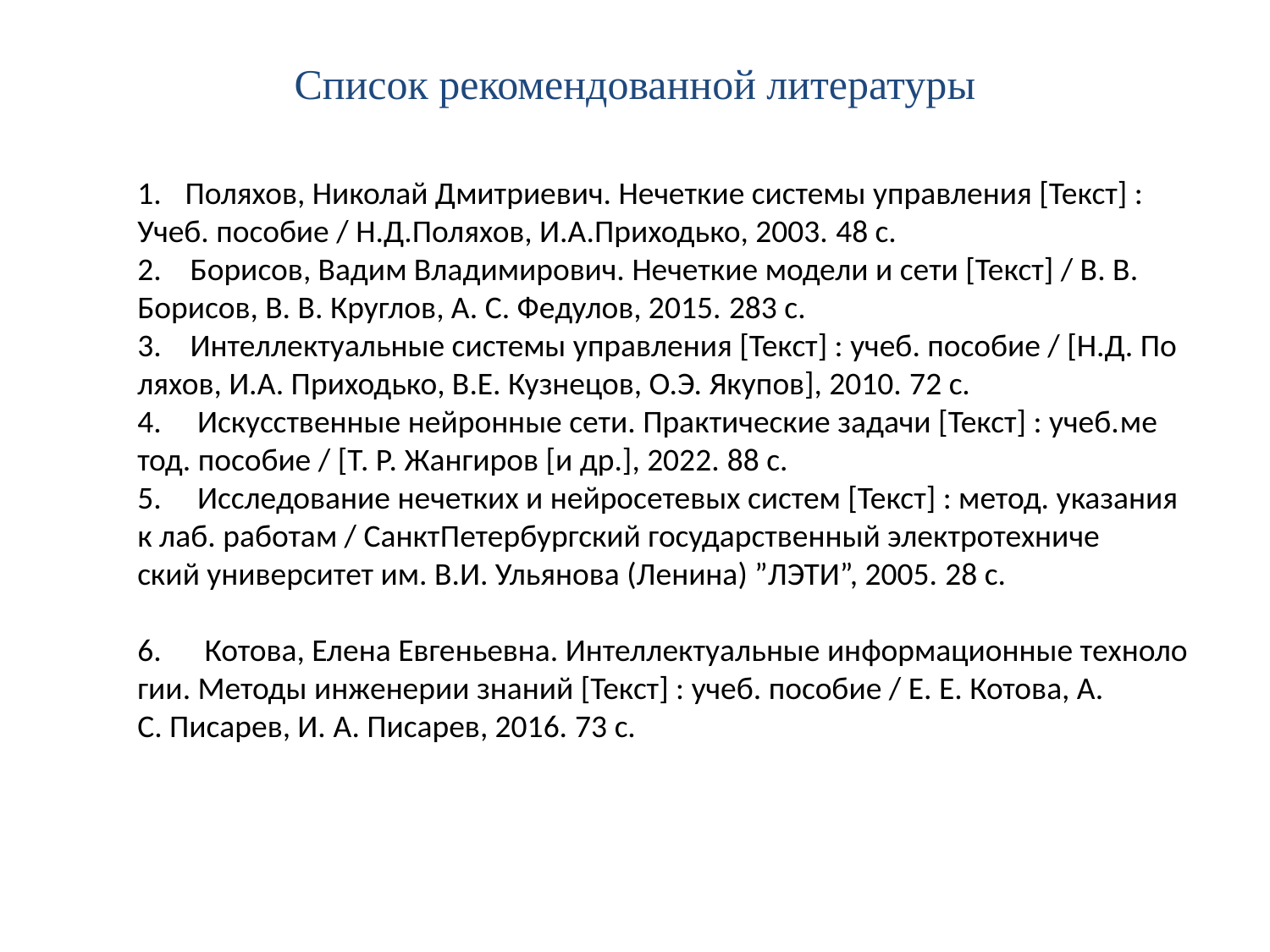

# Список рекомендованной литературы
Поляхов, Николай Дмитриевич. Нечеткие системы управления [Текст] :
Учеб. пособие / Н.Д.Поляхов, И.А.Приходько, 2003. ­48 с.
2.    Борисов, Вадим Владимирович. Нечеткие модели и сети [Текст] / В. В.
Борисов, В. В. Круглов, А. С. Федулов, 2015. ­283 с.
3.    Интеллектуальные системы управления [Текст] : учеб. пособие / [Н.Д. По­
ляхов, И.А. Приходько, В.Е. Кузнецов, О.Э. Якупов], 2010. ­72 с.
4.     Искусственные нейронные сети. Практические задачи [Текст] : учеб.­ме­
тод. пособие / [Т. Р. Жангиров [и др.], 2022. ­88 с.
5.     Исследование нечетких и нейросетевых систем [Текст] : метод. указания
к лаб. работам / Санкт­Петербургский государственный электротехниче­
ский университет им. В.И. Ульянова (Ленина) ”ЛЭТИ”, 2005. ­28 с.

6.      Котова, Елена Евгеньевна. Интеллектуальные информационные техноло­
гии. Методы инженерии знаний [Текст] : учеб. пособие / Е. Е. Котова, А.
С. Писарев, И. А. Писарев, 2016. ­73 с.